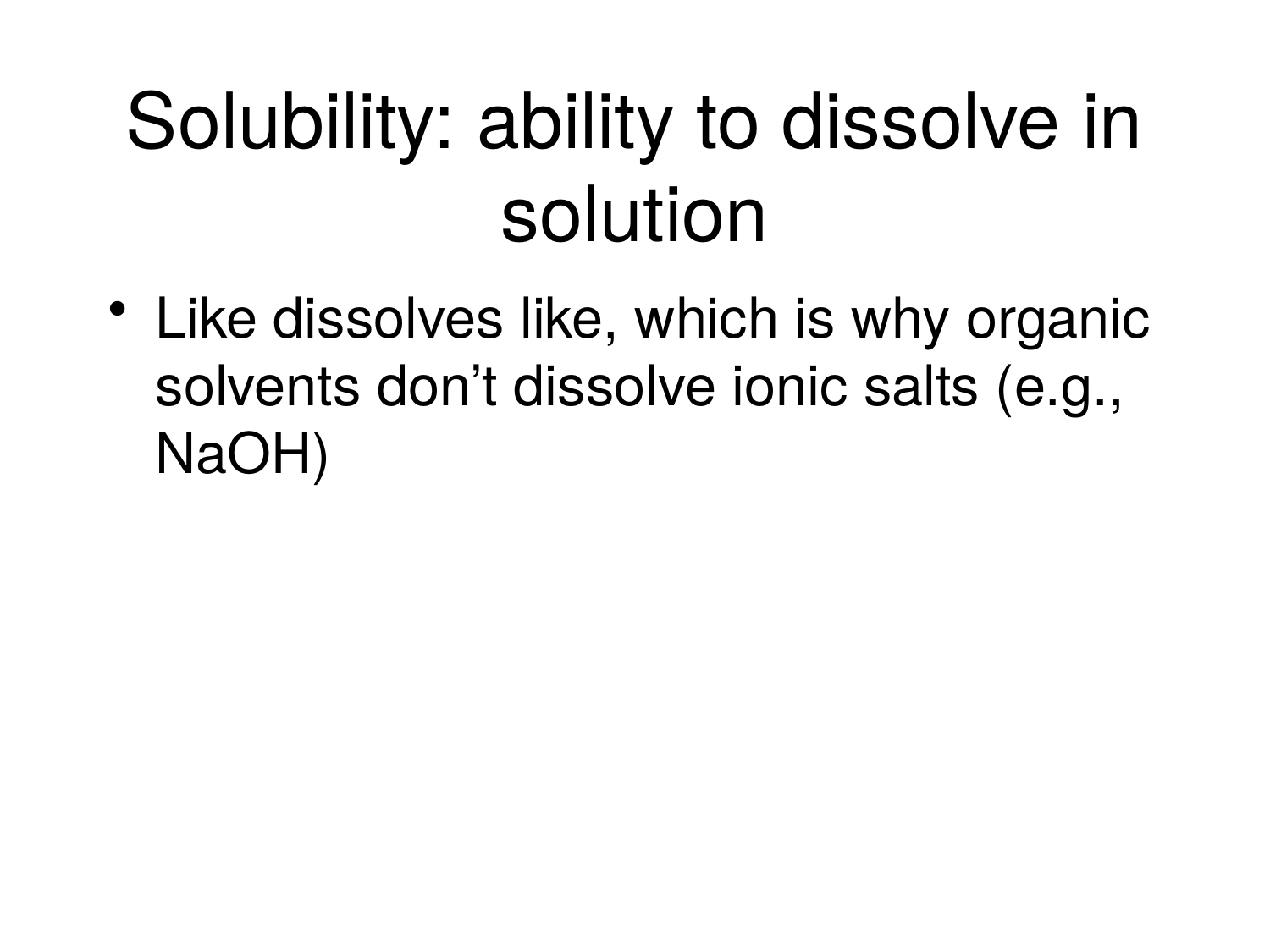

# Solubility: ability to dissolve in solution
Like dissolves like, which is why organic solvents don’t dissolve ionic salts (e.g., NaOH)